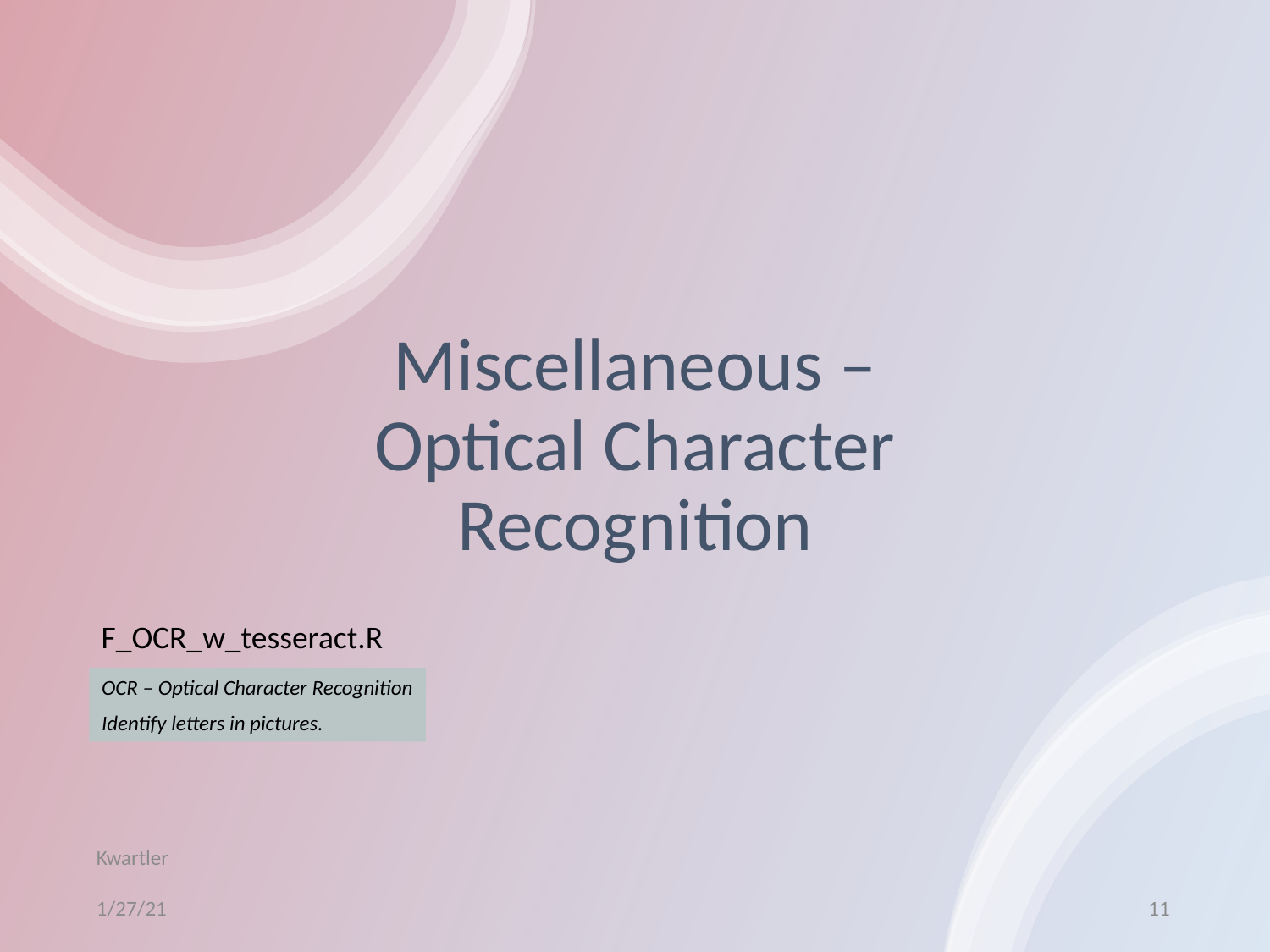

# Miscellaneous – Optical Character Recognition

F_OCR_w_tesseract.R
OCR – Optical Character Recognition
Identify letters in pictures.
Kwartler
1/27/21
11